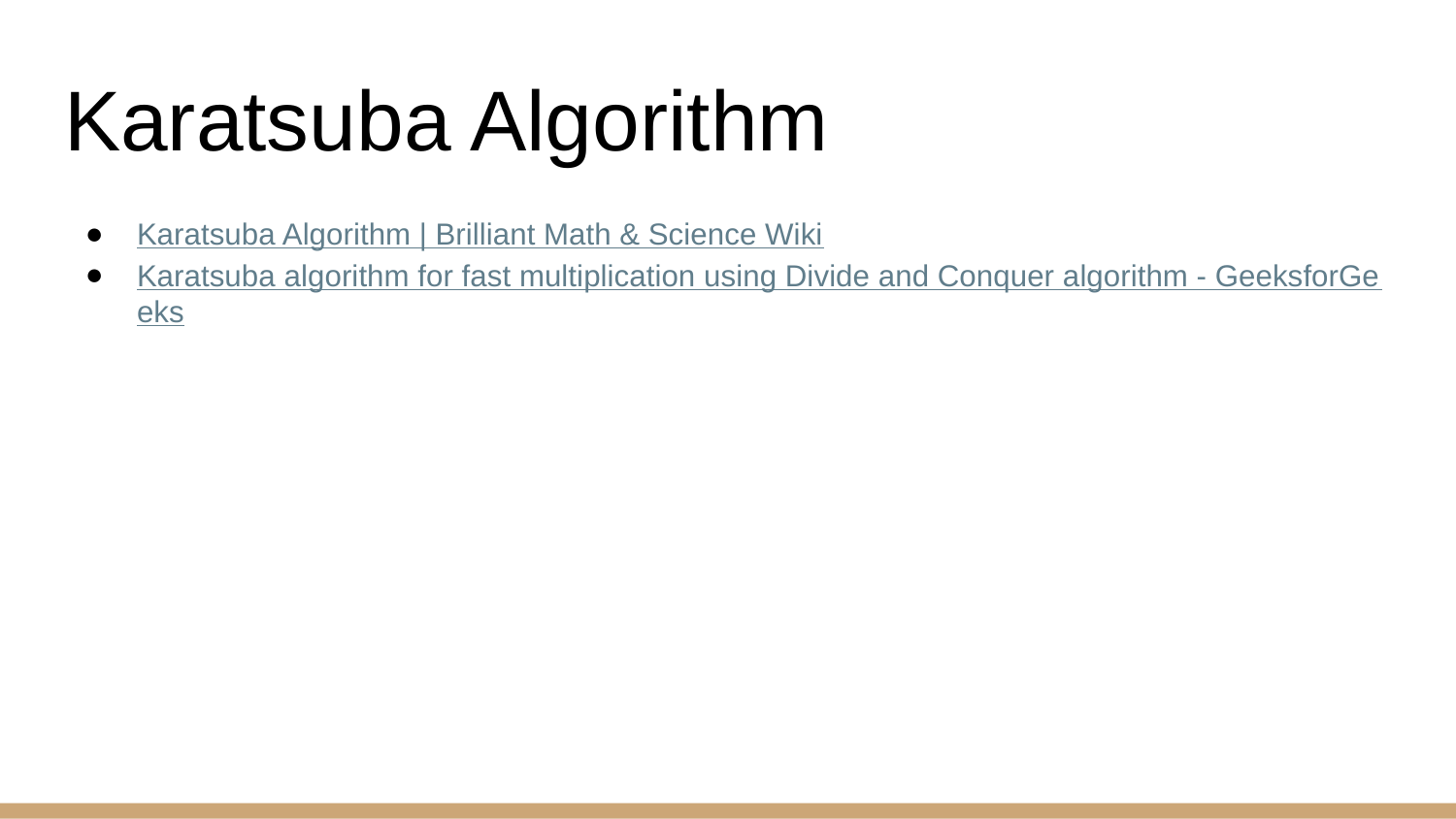

# Karatsuba Algorithm
Karatsuba Algorithm | Brilliant Math & Science Wiki
Karatsuba algorithm for fast multiplication using Divide and Conquer algorithm - GeeksforGeeks